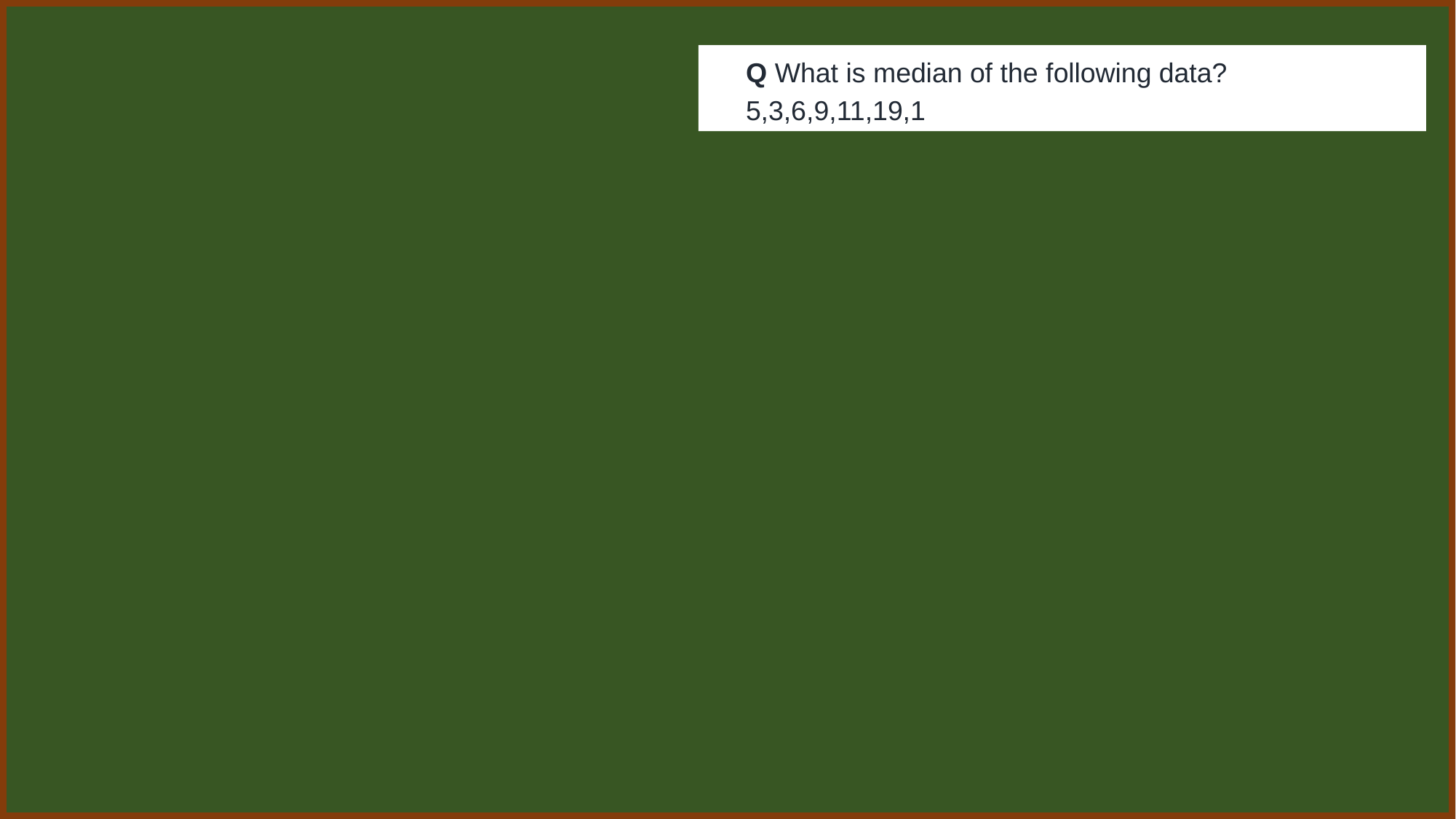

Q What is median of the following data?
5,3,6,9,11,19,1